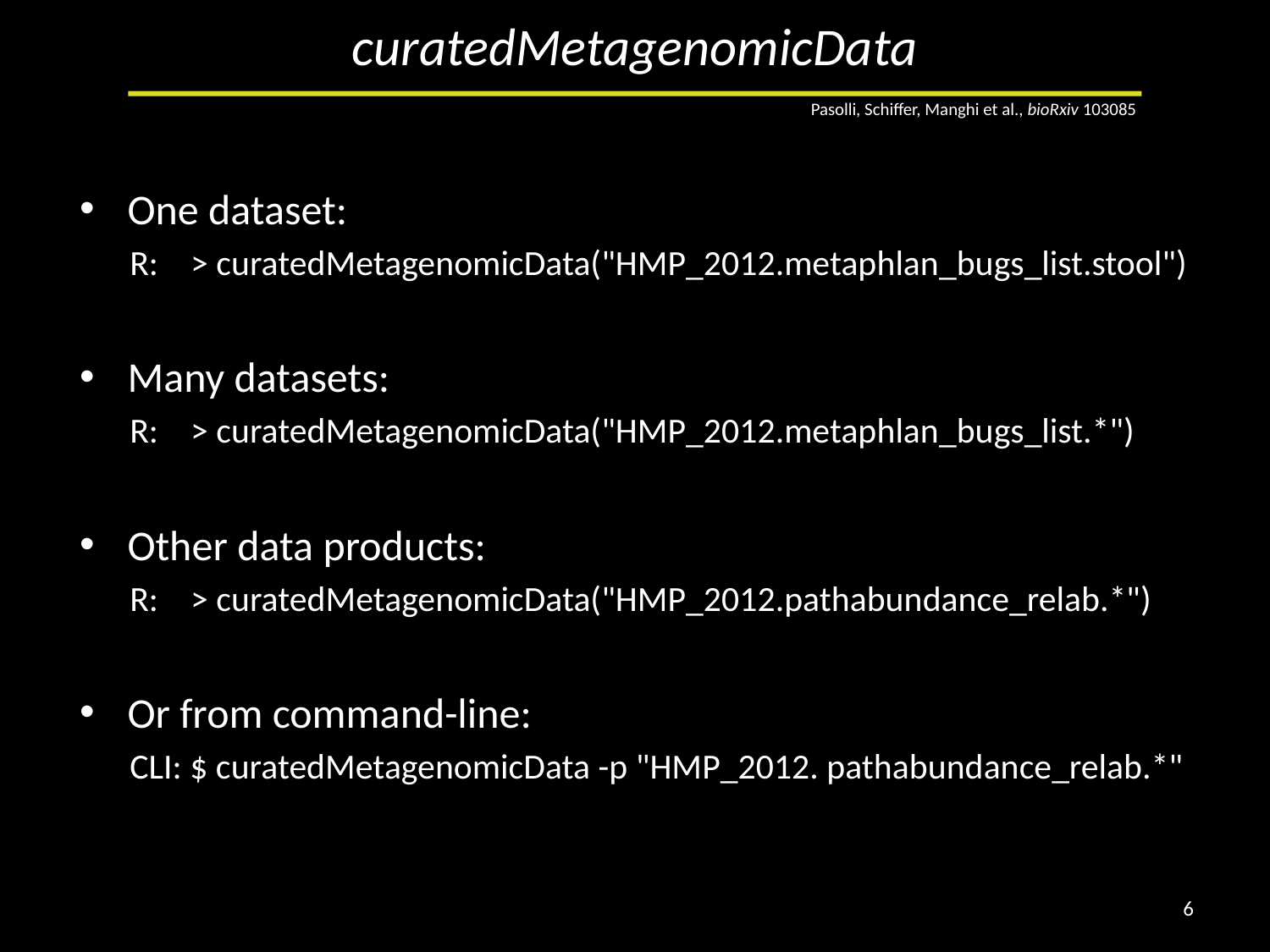

# curatedMetagenomicData

Pasolli, Schiffer, Manghi et al., bioRxiv 103085
One dataset:
R:    > curatedMetagenomicData("HMP_2012.metaphlan_bugs_list.stool")

Many datasets:
R:    > curatedMetagenomicData("HMP_2012.metaphlan_bugs_list.*")

Other data products:
R:    > curatedMetagenomicData("HMP_2012.pathabundance_relab.*")

Or from command-line:
CLI: $ curatedMetagenomicData -p "HMP_2012. pathabundance_relab.*"
6